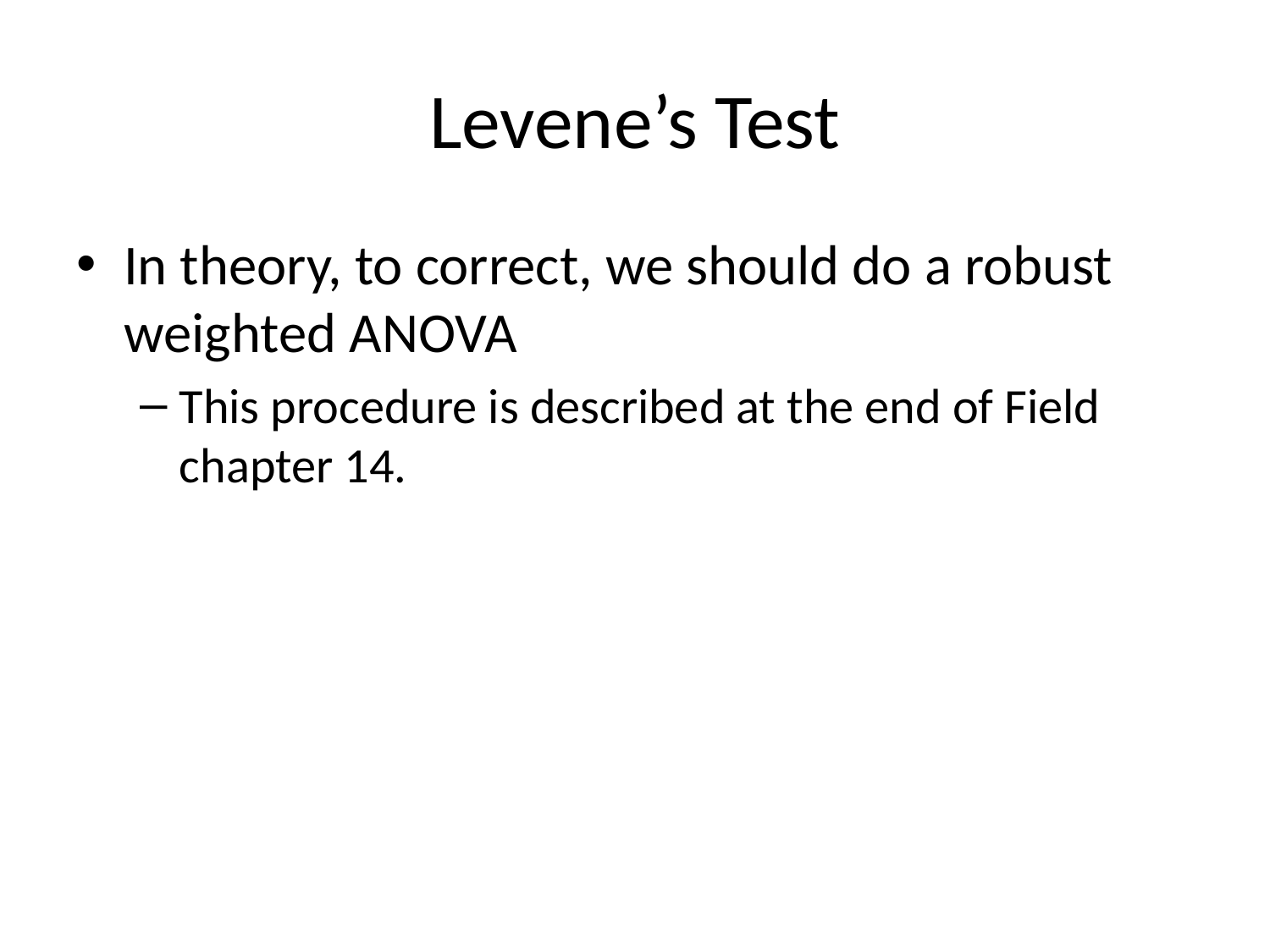

# Levene’s Test
In theory, to correct, we should do a robust weighted ANOVA
This procedure is described at the end of Field chapter 14.